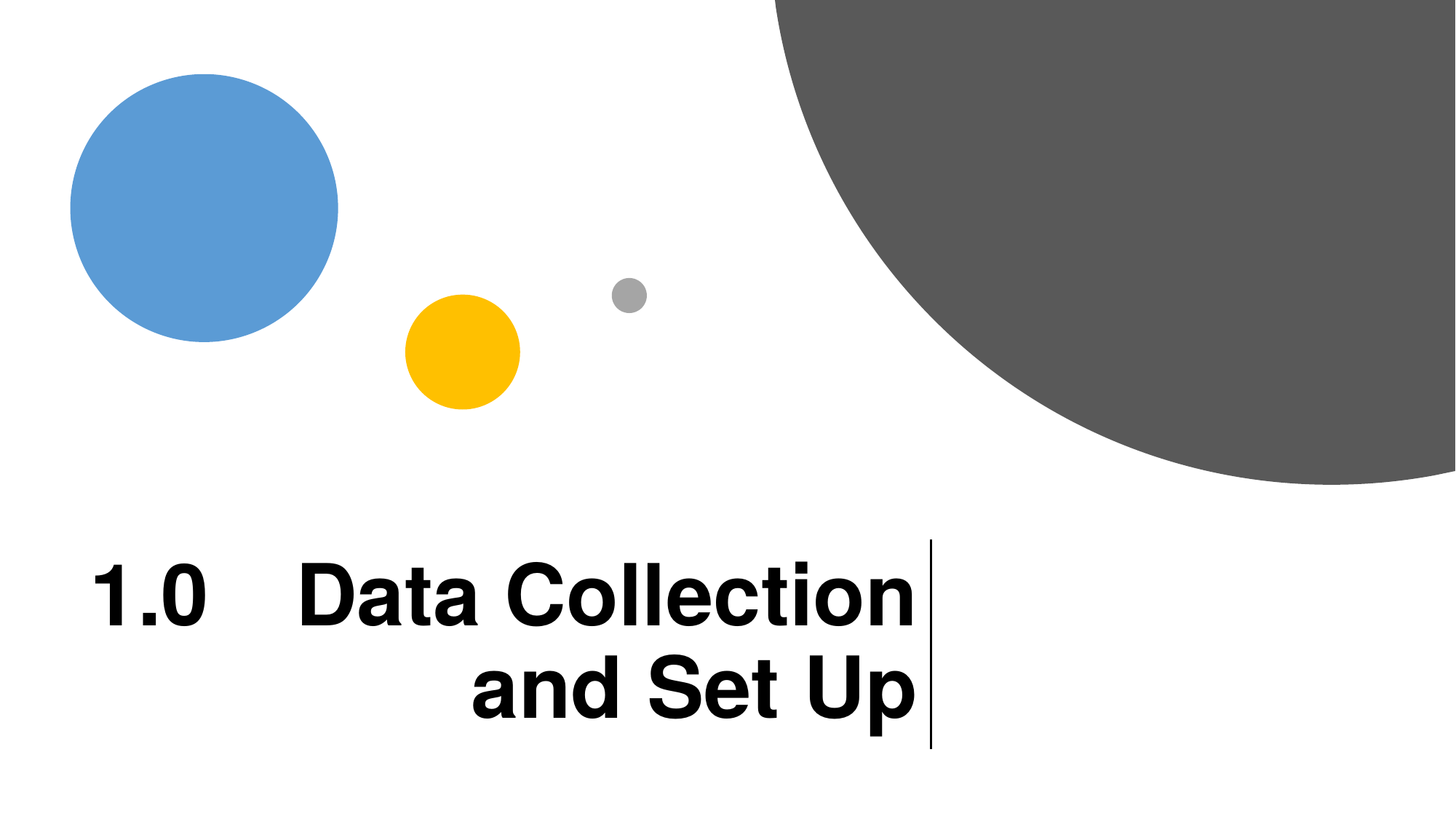

# 1.0	Data Collection and Set Up
This Photo by Unknown Author is licensed under CC BY